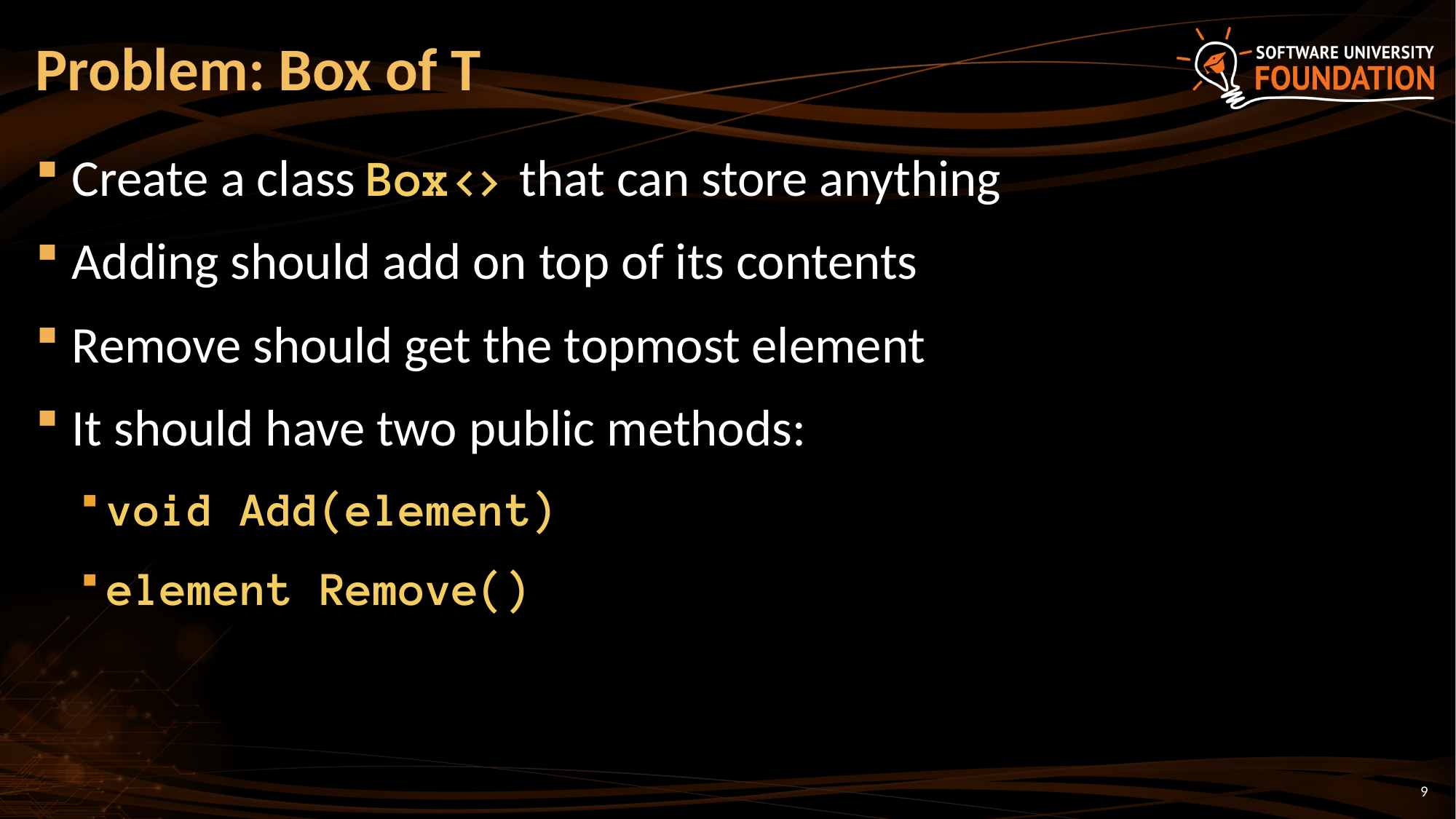

# Problem: Box of T
Create a class Box<> that can store anything
Adding should add on top of its contents
Remove should get the topmost element
It should have two public methods:
void Add(element)
element Remove()
9